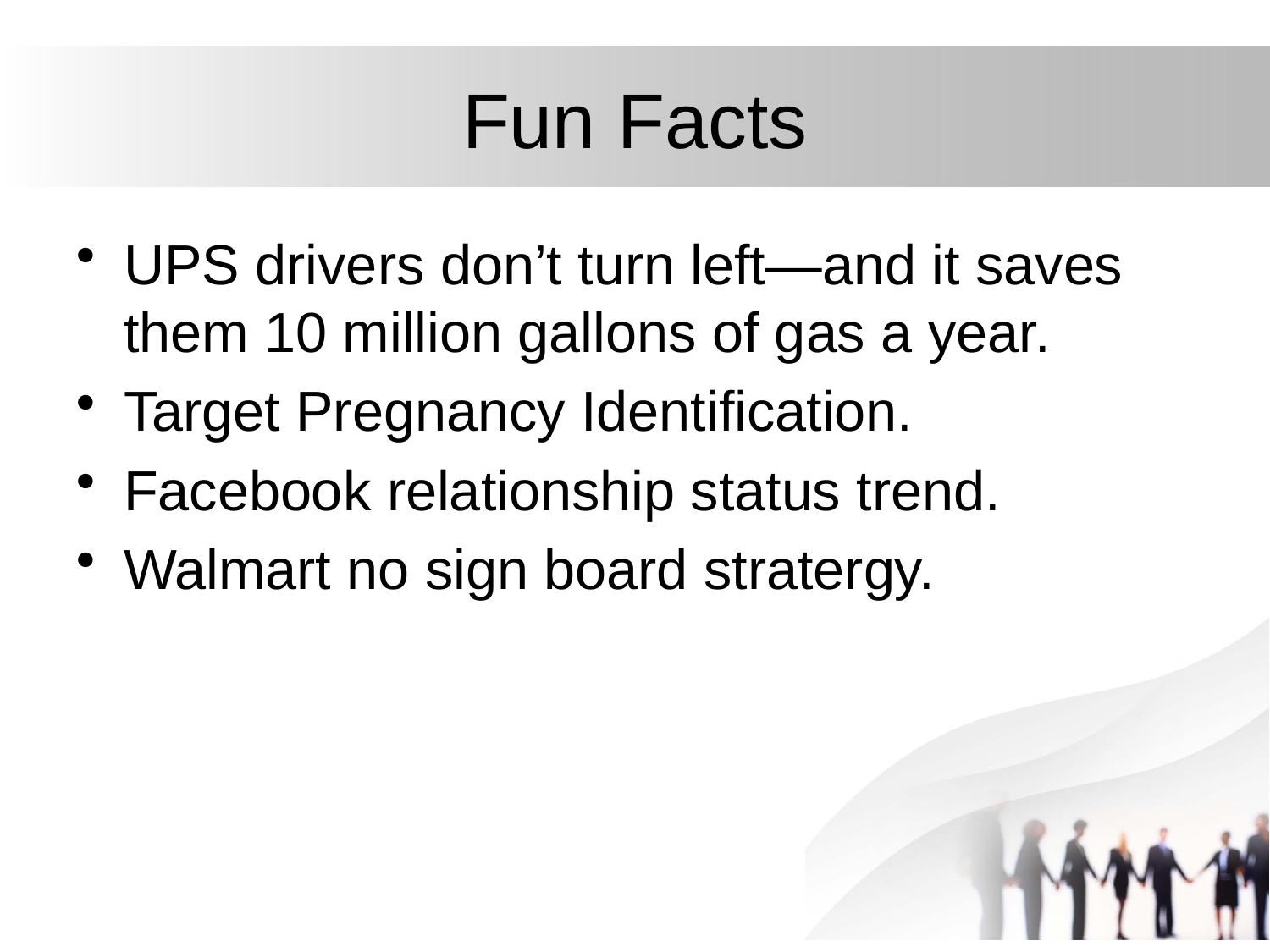

# Fun Facts
UPS drivers don’t turn left—and it saves them 10 million gallons of gas a year.
Target Pregnancy Identification.
Facebook relationship status trend.
Walmart no sign board stratergy.

6